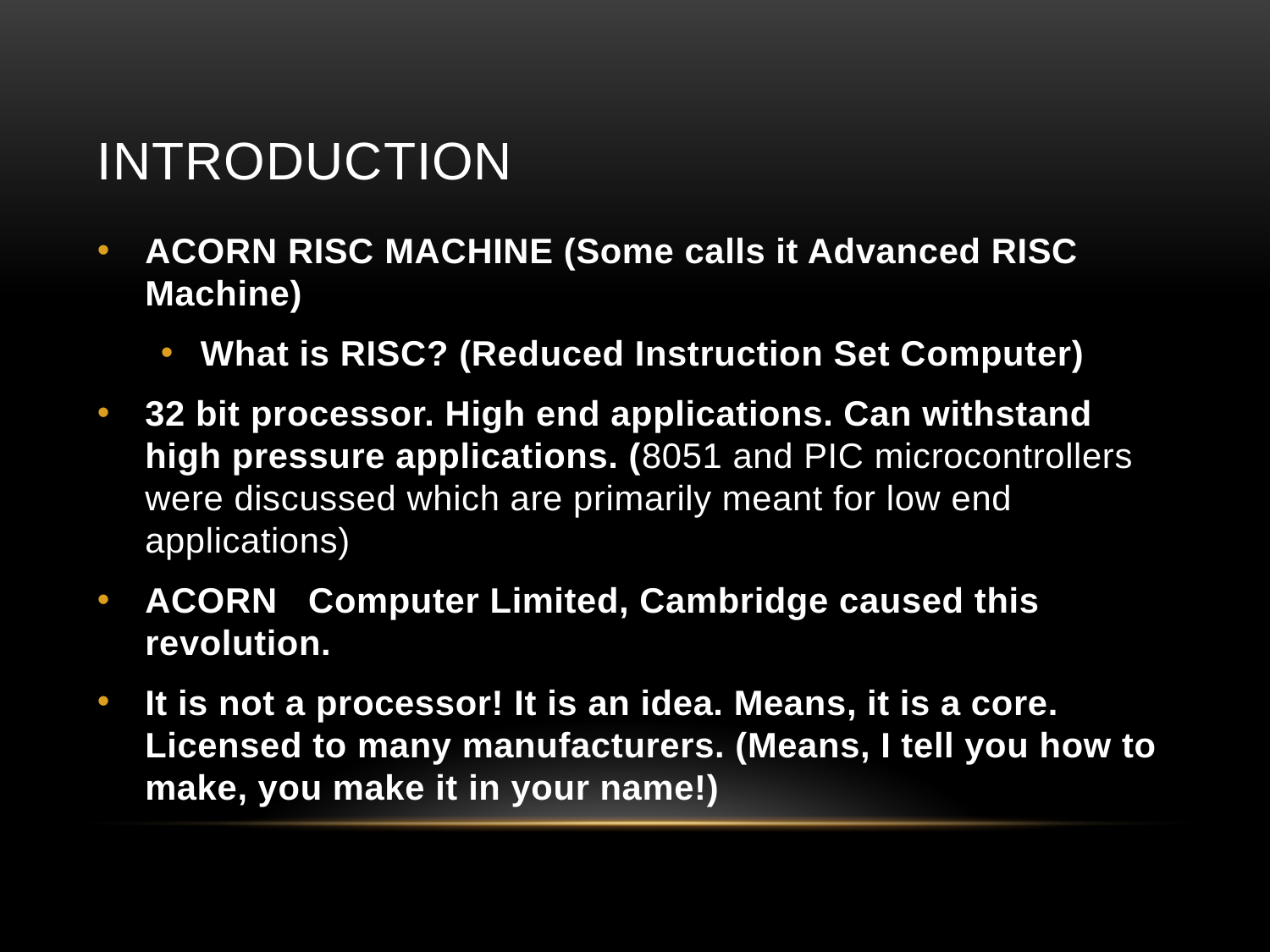

# Introduction
ACORN RISC MACHINE (Some calls it Advanced RISC Machine)
What is RISC? (Reduced Instruction Set Computer)
32 bit processor. High end applications. Can withstand high pressure applications. (8051 and PIC microcontrollers were discussed which are primarily meant for low end applications)
ACORN   Computer Limited, Cambridge caused this revolution.
It is not a processor! It is an idea. Means, it is a core. Licensed to many manufacturers. (Means, I tell you how to make, you make it in your name!)